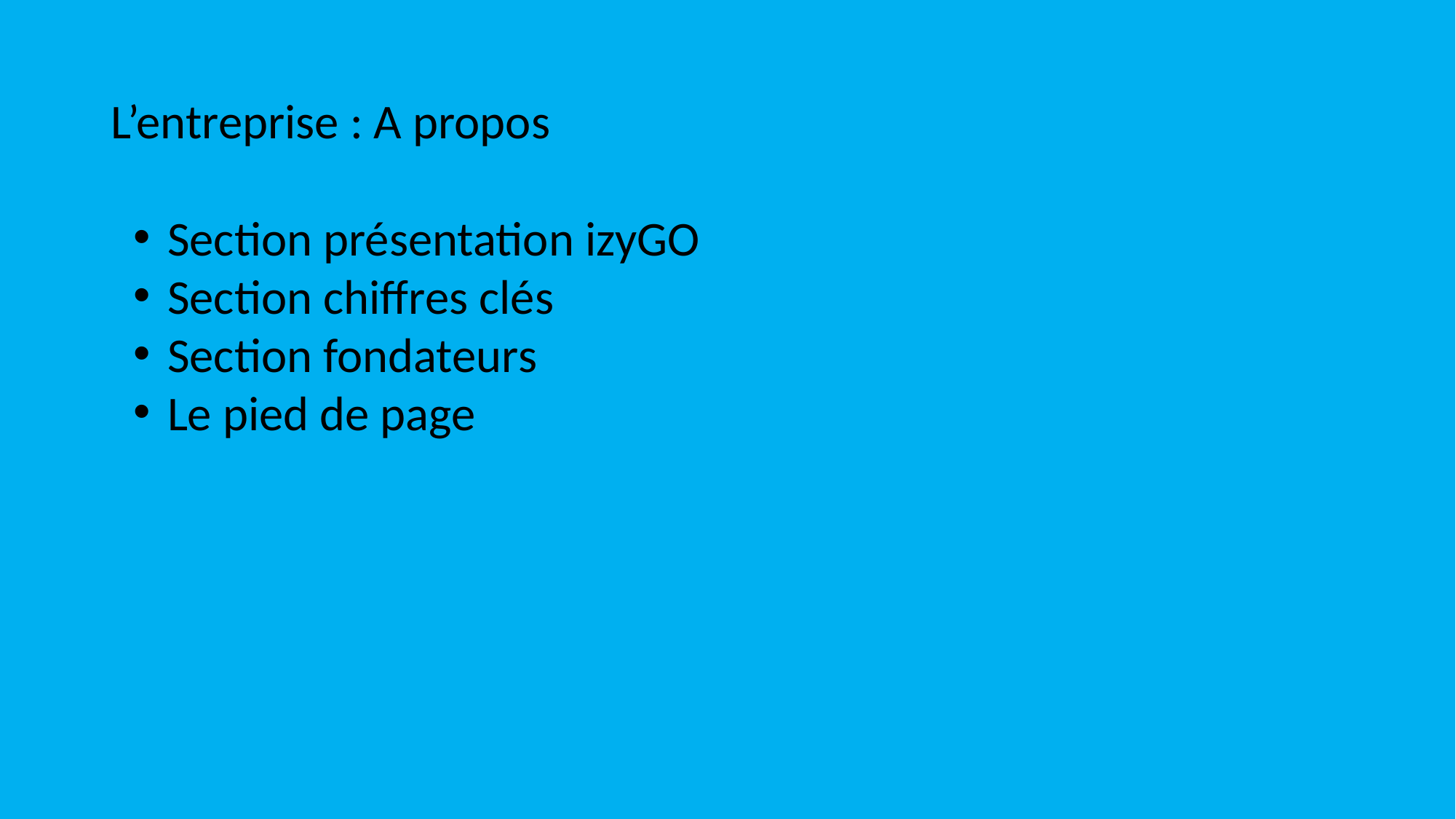

# L’entreprise : A propos
Section présentation izyGO
Section chiffres clés
Section fondateurs
Le pied de page